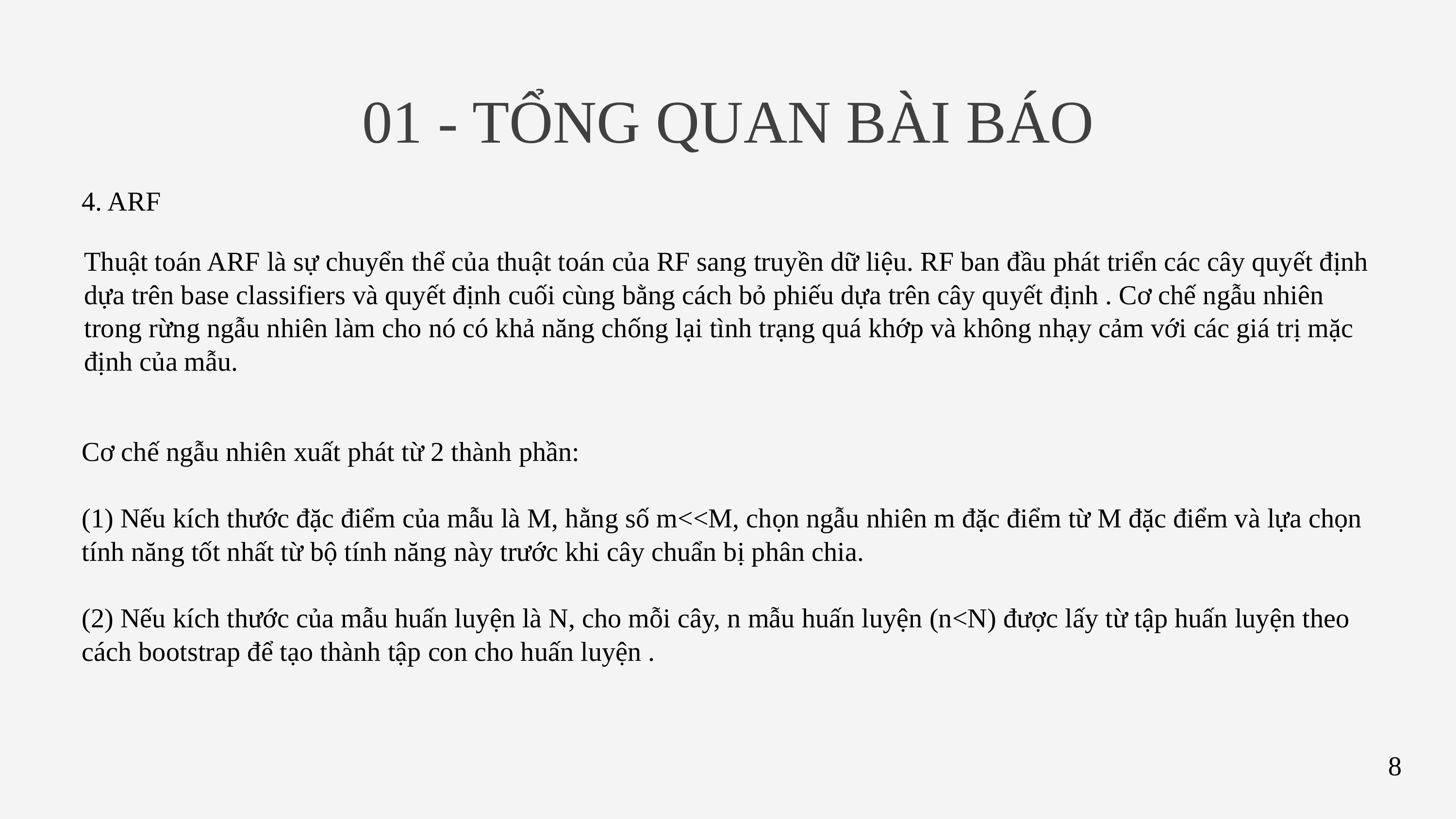

01 - TỔNG QUAN BÀI BÁO
4. ARF
Thuật toán ARF là sự chuyển thể của thuật toán của RF sang truyền dữ liệu. RF ban đầu phát triển các cây quyết định dựa trên base classifiers và quyết định cuối cùng bằng cách bỏ phiếu dựa trên cây quyết định . Cơ chế ngẫu nhiên trong rừng ngẫu nhiên làm cho nó có khả năng chống lại tình trạng quá khớp và không nhạy cảm với các giá trị mặc định của mẫu.
Cơ chế ngẫu nhiên xuất phát từ 2 thành phần:

(1) Nếu kích thước đặc điểm của mẫu là M, hằng số m<<M, chọn ngẫu nhiên m đặc điểm từ M đặc điểm và lựa chọn tính năng tốt nhất từ bộ tính năng này trước khi cây chuẩn bị phân chia.

(2) Nếu kích thước của mẫu huấn luyện là N, cho mỗi cây, n mẫu huấn luyện (n<N) được lấy từ tập huấn luyện theo cách bootstrap để tạo thành tập con cho huấn luyện .
8